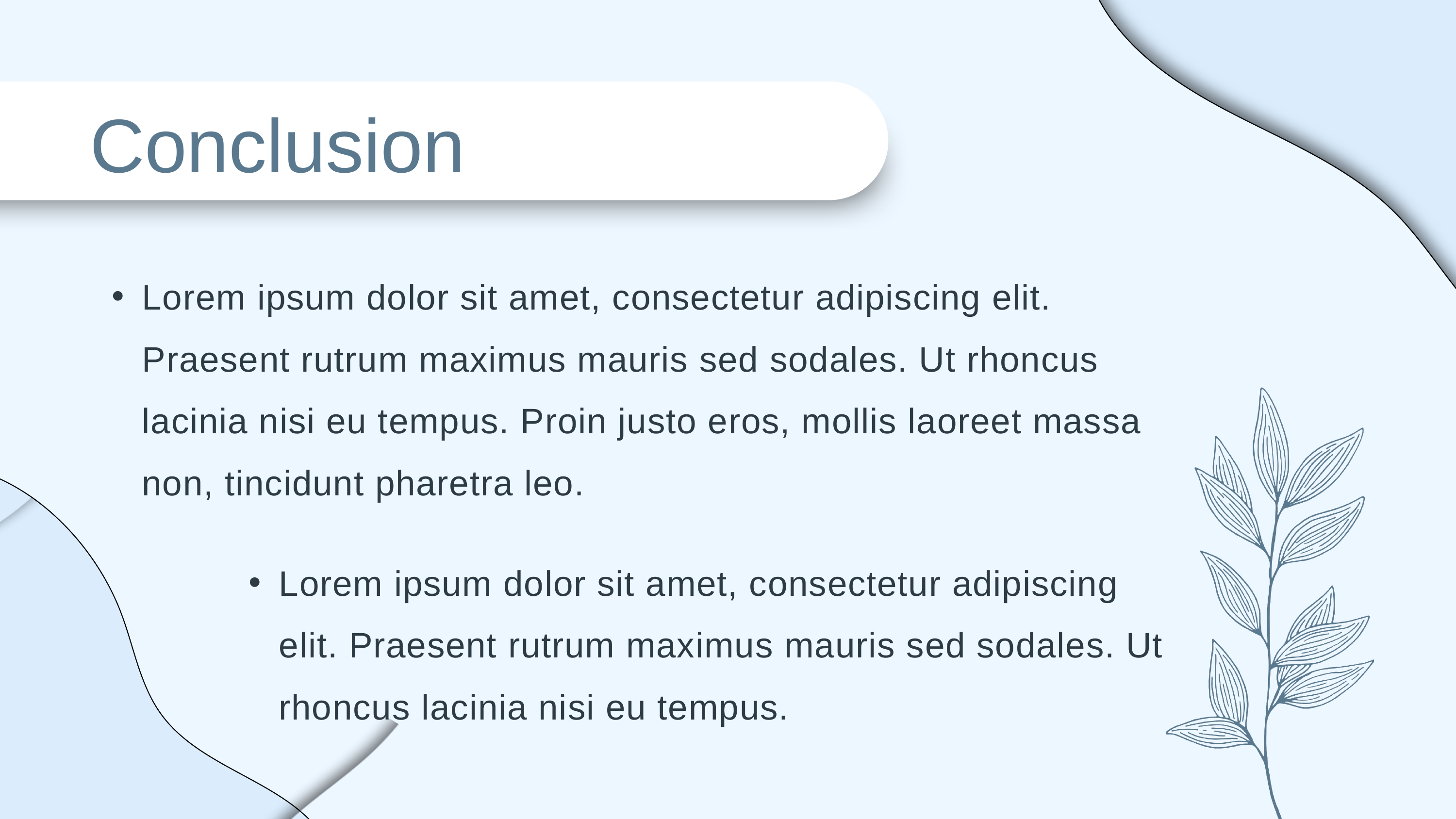

Conclusion
Lorem ipsum dolor sit amet, consectetur adipiscing elit. Praesent rutrum maximus mauris sed sodales. Ut rhoncus lacinia nisi eu tempus. Proin justo eros, mollis laoreet massa non, tincidunt pharetra leo.

Lorem ipsum dolor sit amet, consectetur adipiscing elit. Praesent rutrum maximus mauris sed sodales. Ut rhoncus lacinia nisi eu tempus.